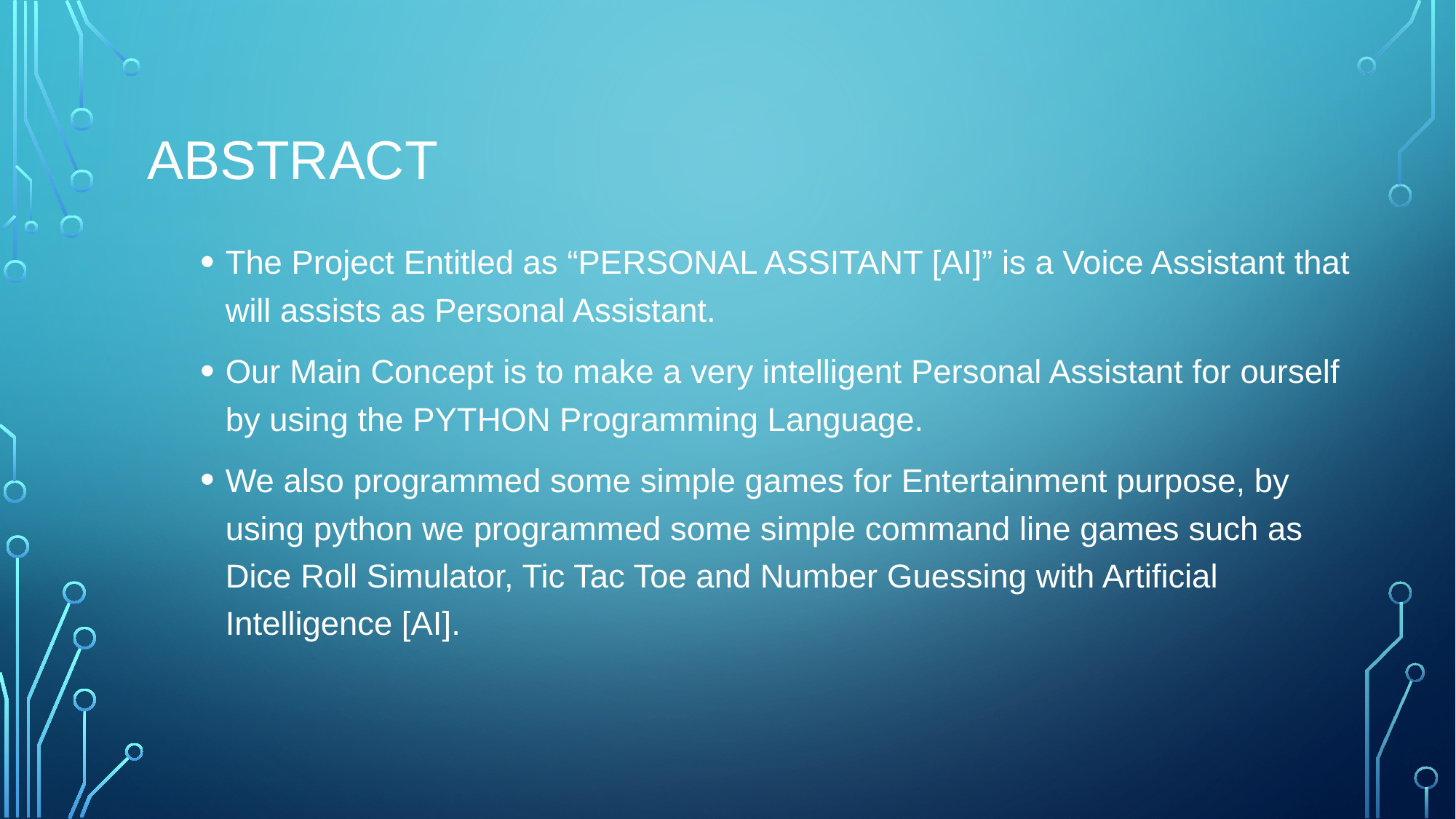

# Abstract
The Project Entitled as “PERSONAL ASSITANT [AI]” is a Voice Assistant that will assists as Personal Assistant.
Our Main Concept is to make a very intelligent Personal Assistant for ourself by using the PYTHON Programming Language.
We also programmed some simple games for Entertainment purpose, by using python we programmed some simple command line games such as Dice Roll Simulator, Tic Tac Toe and Number Guessing with Artificial Intelligence [AI].